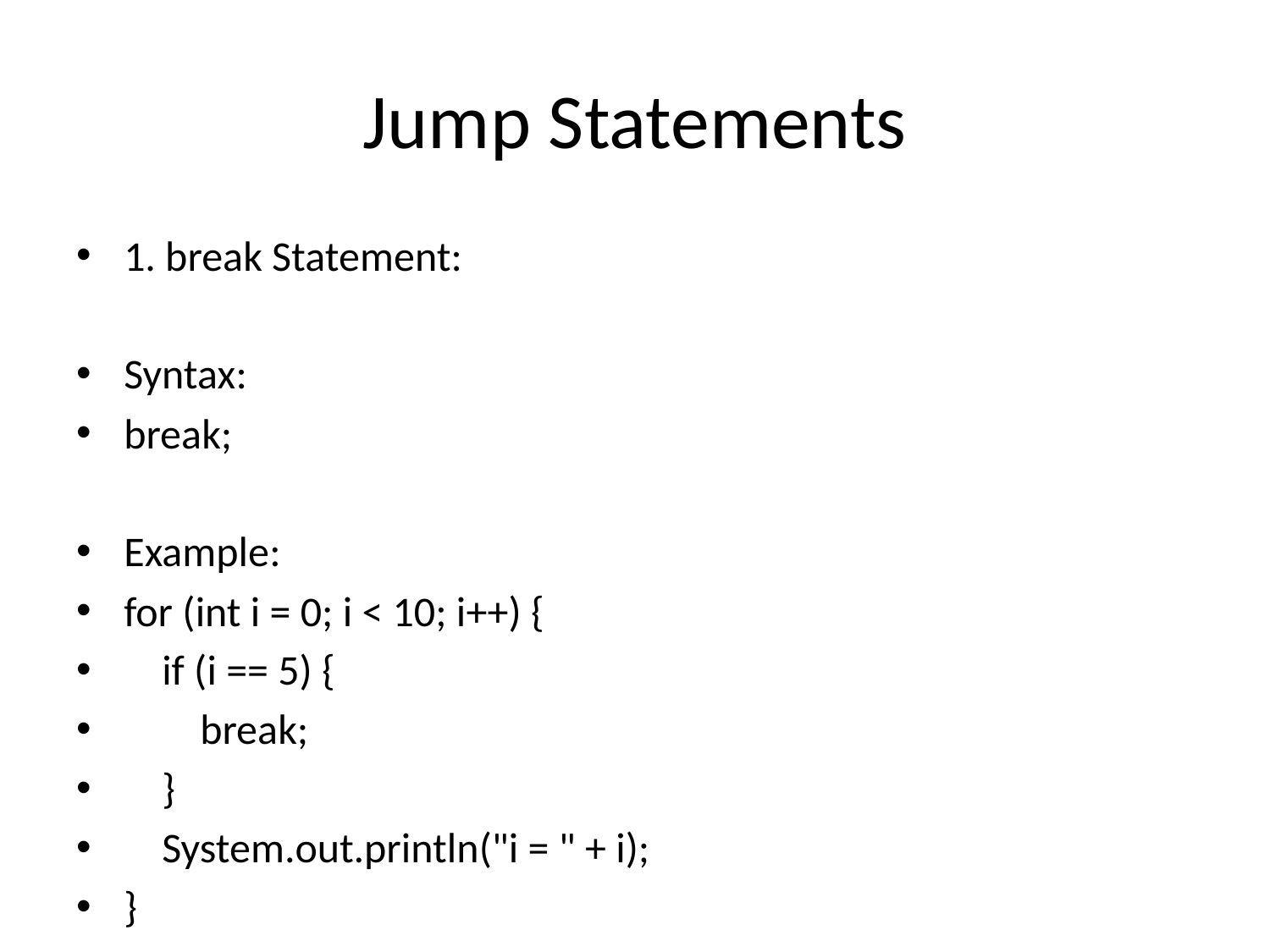

# Jump Statements
1. break Statement:

Syntax:
break;

Example:
for (int i = 0; i < 10; i++) {
    if (i == 5) {
        break;
    }
    System.out.println("i = " + i);
}
2. continue Statement:
Syntax:
continue;
Example:
for (int i = 0; i < 10; i++) {
    if (i == 5) {
        continue;
    }
    System.out.println("i = " + i);
}
3. return Statement:
Syntax:
return value;
Example:
public int sum(int a, int b) {
    return a + b;
}